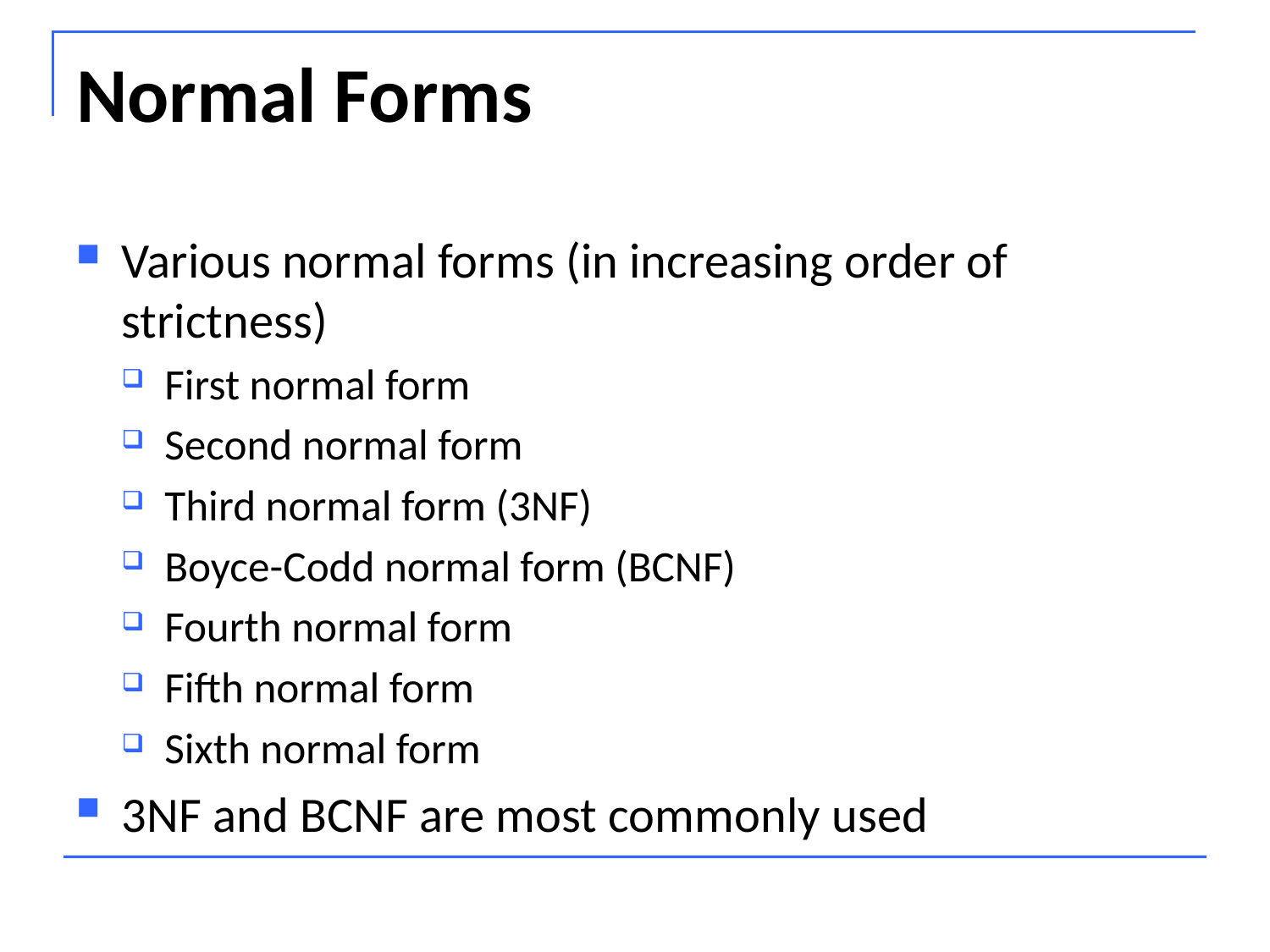

# Normal Forms
Various normal forms (in increasing order of strictness)
First normal form
Second normal form
Third normal form (3NF)
Boyce-Codd normal form (BCNF)
Fourth normal form
Fifth normal form
Sixth normal form
3NF and BCNF are most commonly used